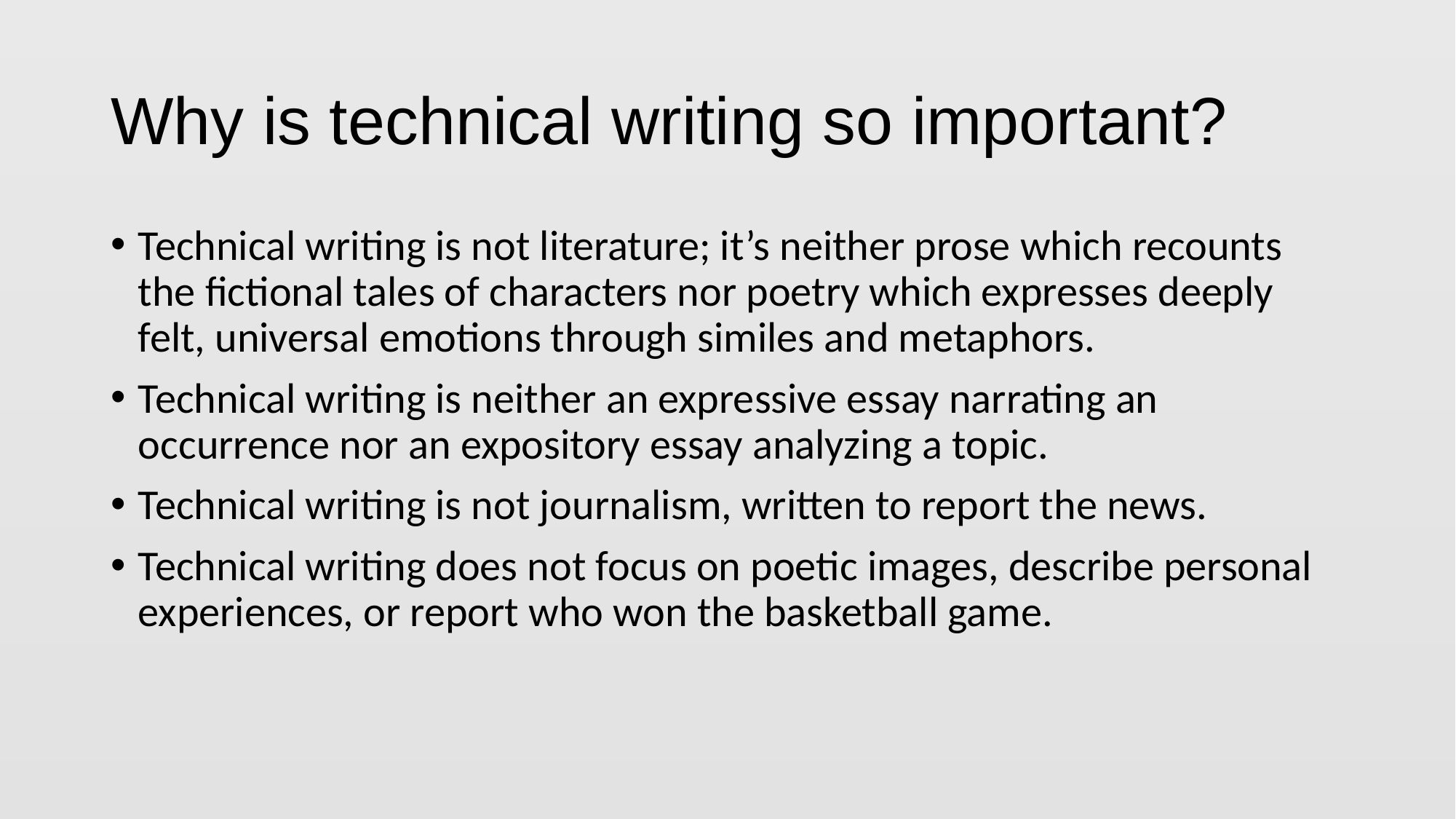

# Why is technical writing so important?
Technical writing is not literature; it’s neither prose which recounts the fictional tales of characters nor poetry which expresses deeply felt, universal emotions through similes and metaphors.
Technical writing is neither an expressive essay narrating an occurrence nor an expository essay analyzing a topic.
Technical writing is not journalism, written to report the news.
Technical writing does not focus on poetic images, describe personal experiences, or report who won the basketball game.